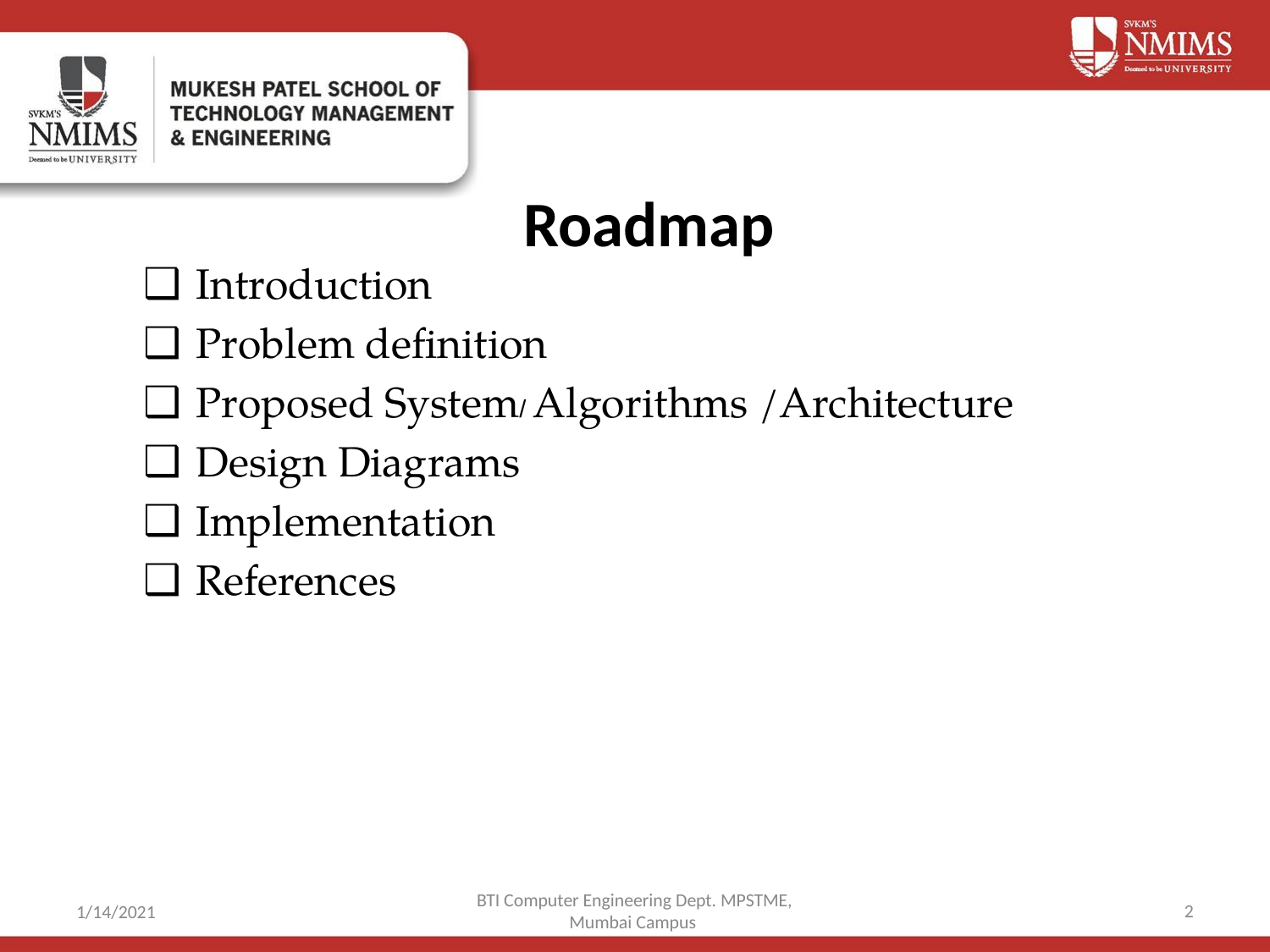

# Roadmap
Introduction
Problem definition
Proposed System/ Algorithms /Architecture
Design Diagrams
Implementation
References

BTI Computer Engineering Dept. MPSTME, Mumbai Campus
2
1/14/2021